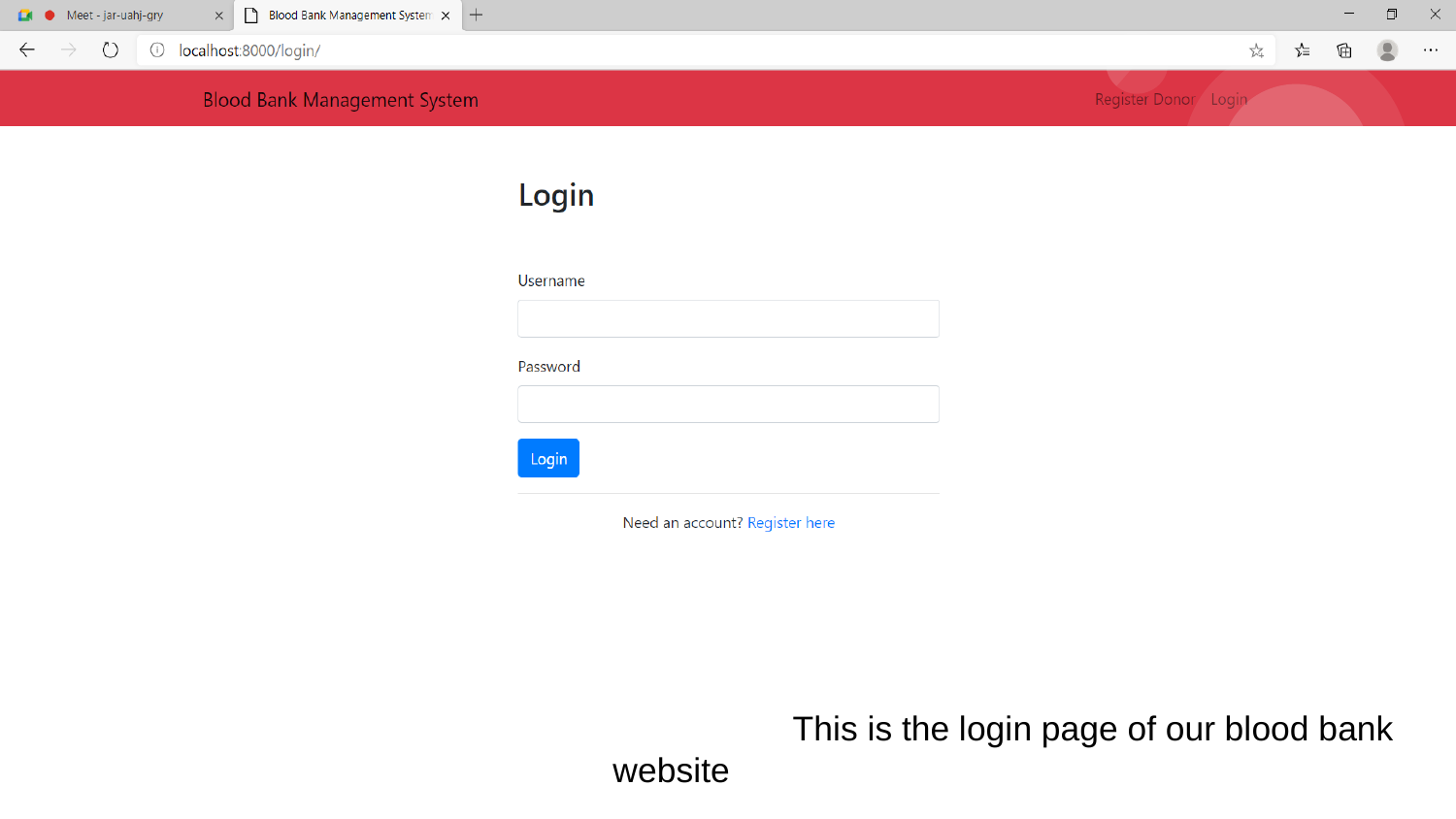

# dfath
                   This is the login page of our blood bank website